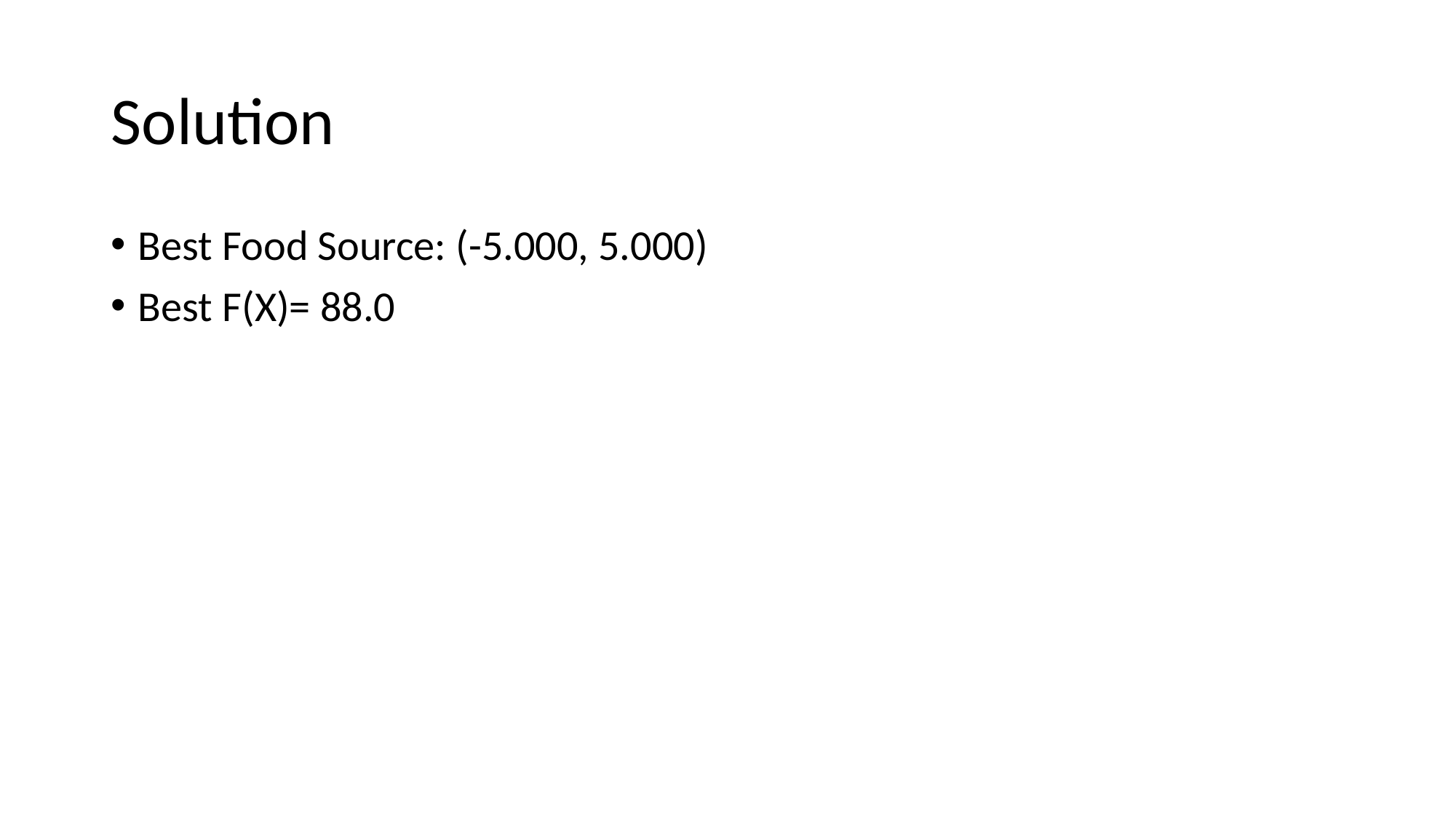

# Solution
Best Food Source: (-5.000, 5.000)
Best F(X)= 88.0